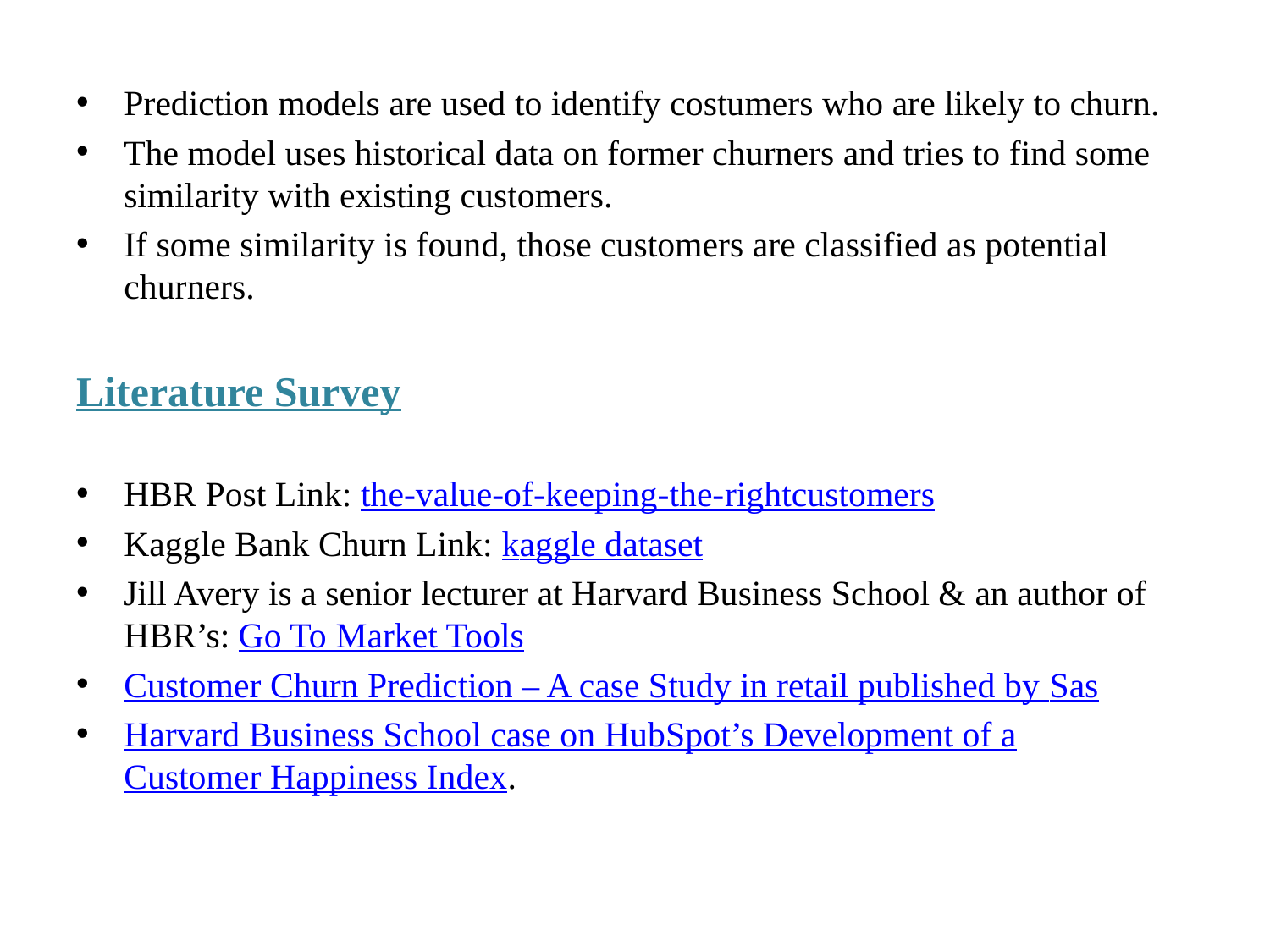

Prediction models are used to identify costumers who are likely to churn.
The model uses historical data on former churners and tries to find some similarity with existing customers.
If some similarity is found, those customers are classified as potential churners.

Literature Survey

HBR Post Link: the-value-of-keeping-the-rightcustomers
Kaggle Bank Churn Link: kaggle dataset
Jill Avery is a senior lecturer at Harvard Business School & an author of HBR’s: Go To Market Tools
Customer Churn Prediction – A case Study in retail published by Sas
Harvard Business School case on HubSpot’s Development of a Customer Happiness Index.